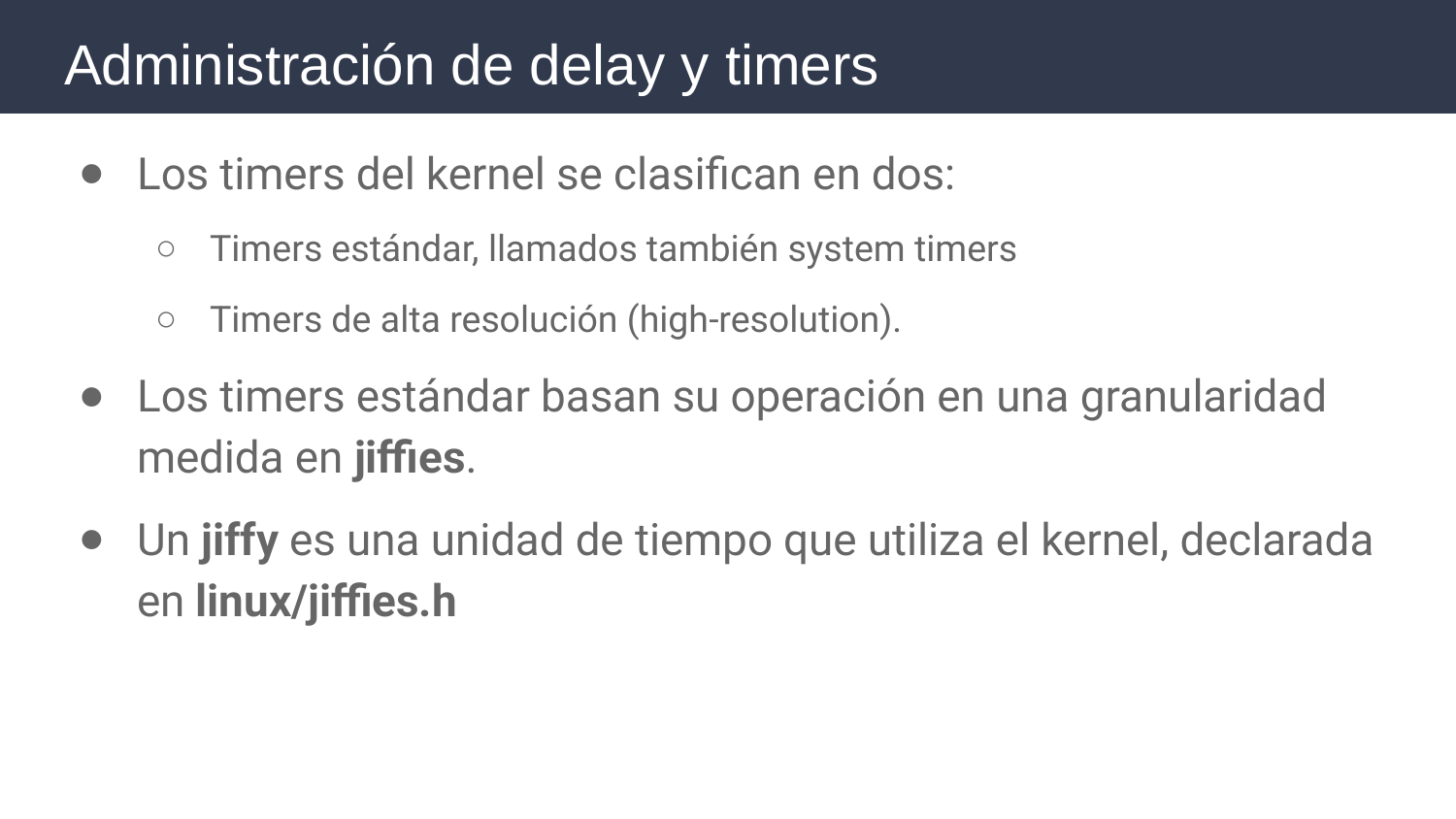

# Administración de delay y timers

Los timers del kernel se clasifican en dos:
Timers estándar, llamados también system timers
Timers de alta resolución (high-resolution).
Los timers estándar basan su operación en una granularidad medida en jiffies.
Un jiffy es una unidad de tiempo que utiliza el kernel, declarada en linux/jiffies.h